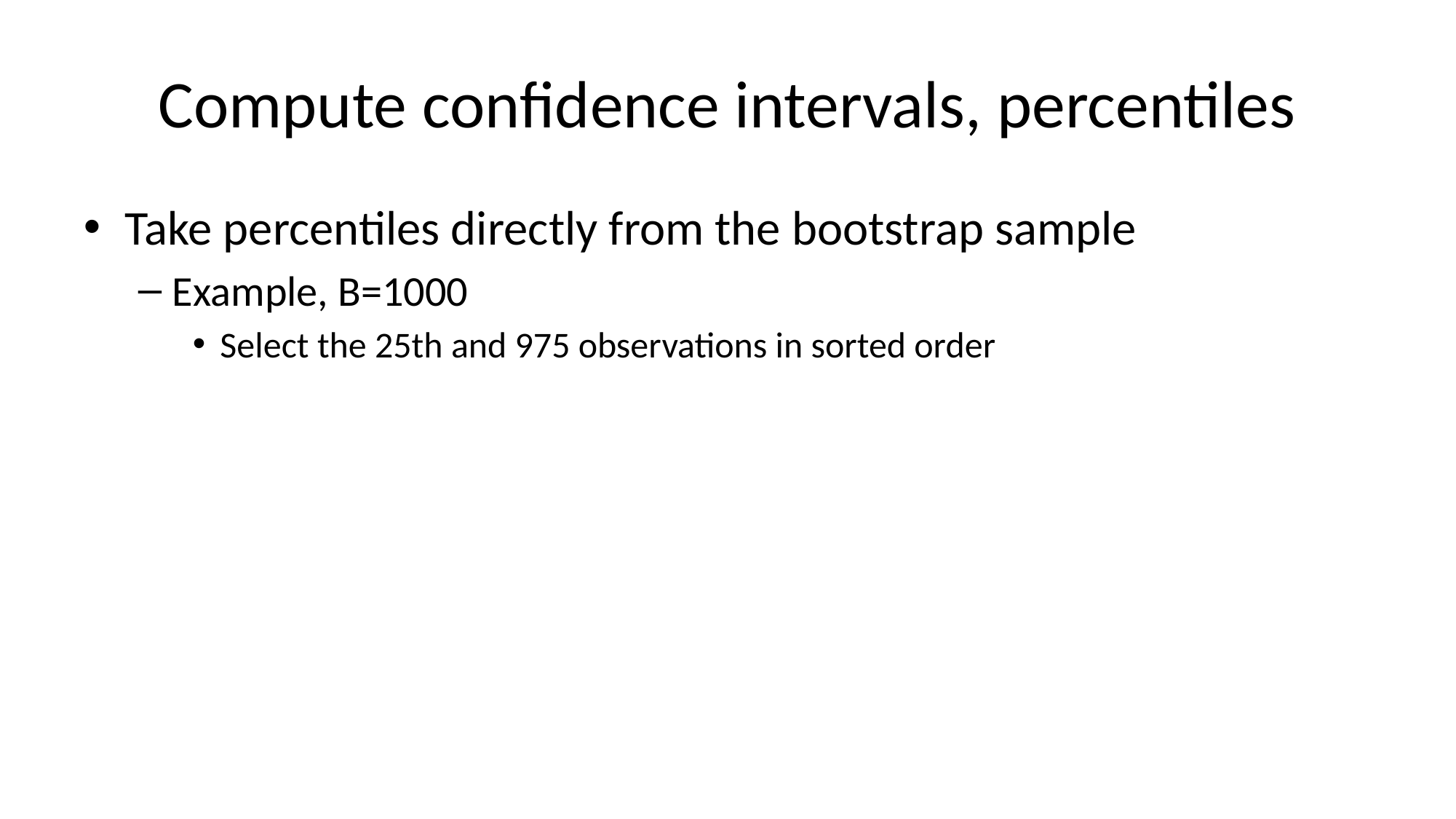

# Compute confidence intervals, percentiles
Take percentiles directly from the bootstrap sample
Example, B=1000
Select the 25th and 975 observations in sorted order